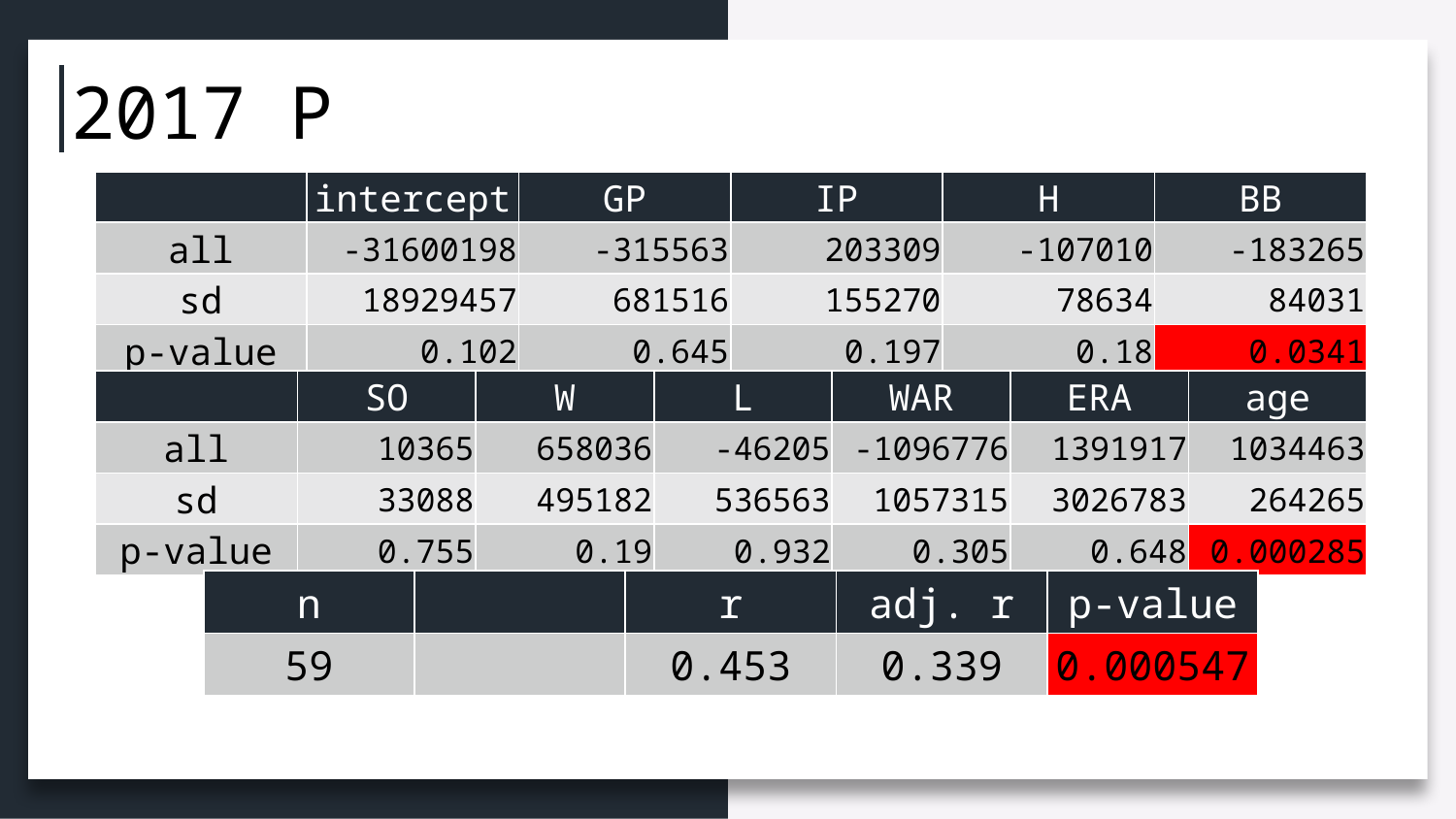

2017 P
|  | intercept | GP | IP | H | BB |
| --- | --- | --- | --- | --- | --- |
| all | -31600198 | -315563 | 203309 | -107010 | -183265 |
| sd | 18929457 | 681516 | 155270 | 78634 | 84031 |
| p-value | 0.102 | 0.645 | 0.197 | 0.18 | 0.0341 |
|  | SO | W | L | WAR | ERA | age |
| --- | --- | --- | --- | --- | --- | --- |
| all | 10365 | 658036 | -46205 | -1096776 | 1391917 | 1034463 |
| sd | 33088 | 495182 | 536563 | 1057315 | 3026783 | 264265 |
| p-value | 0.755 | 0.19 | 0.932 | 0.305 | 0.648 | 0.000285 |
| n |  | r | adj. r | p-value |
| --- | --- | --- | --- | --- |
| 59 |  | 0.453 | 0.339 | 0.000547 |